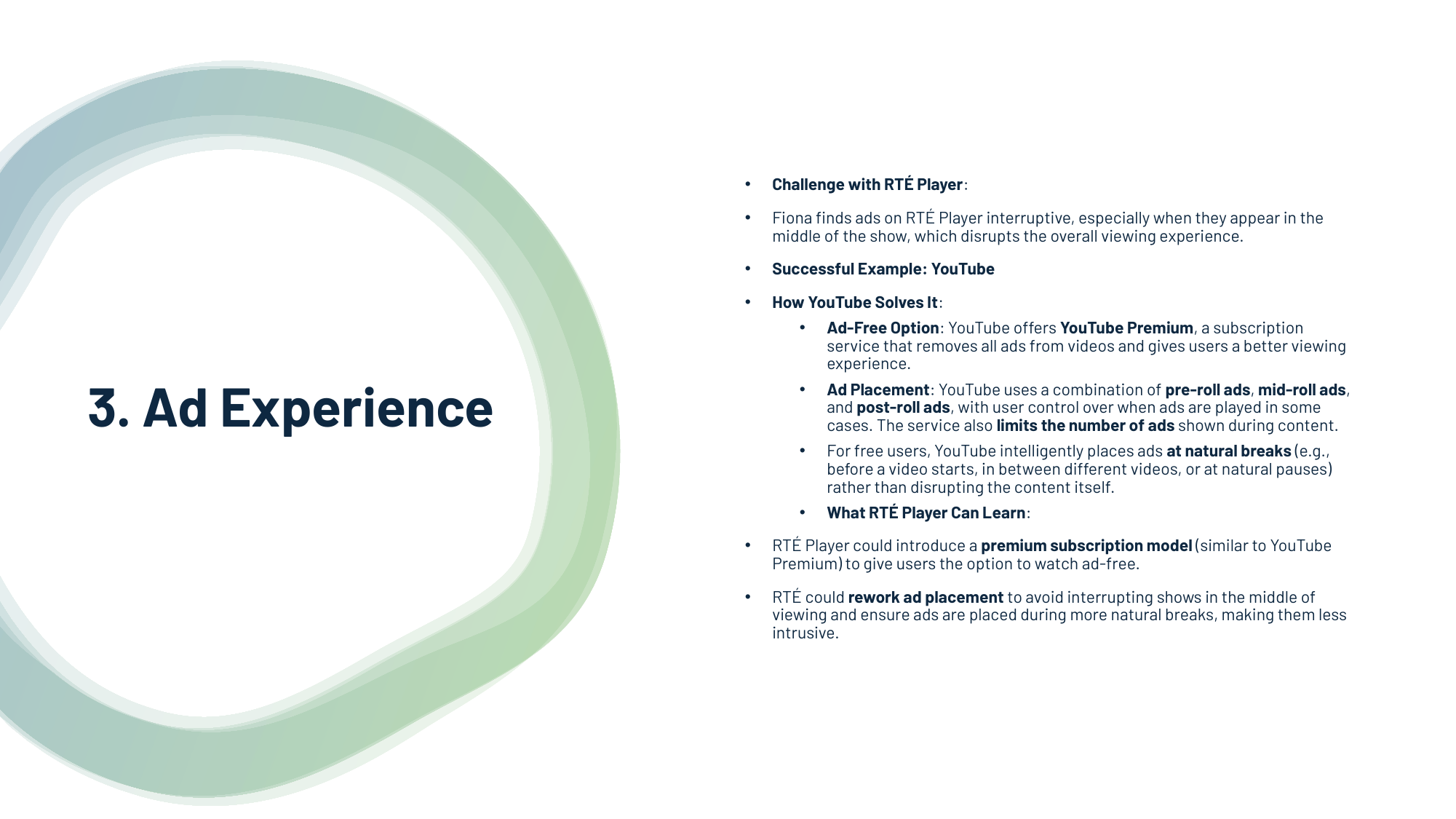

Challenge with RTÉ Player:
Fiona finds ads on RTÉ Player interruptive, especially when they appear in the middle of the show, which disrupts the overall viewing experience.
Successful Example: YouTube
How YouTube Solves It:
Ad-Free Option: YouTube offers YouTube Premium, a subscription service that removes all ads from videos and gives users a better viewing experience.
Ad Placement: YouTube uses a combination of pre-roll ads, mid-roll ads, and post-roll ads, with user control over when ads are played in some cases. The service also limits the number of ads shown during content.
For free users, YouTube intelligently places ads at natural breaks (e.g., before a video starts, in between different videos, or at natural pauses) rather than disrupting the content itself.
What RTÉ Player Can Learn:
RTÉ Player could introduce a premium subscription model (similar to YouTube Premium) to give users the option to watch ad-free.
RTÉ could rework ad placement to avoid interrupting shows in the middle of viewing and ensure ads are placed during more natural breaks, making them less intrusive.

# 3. Ad Experience